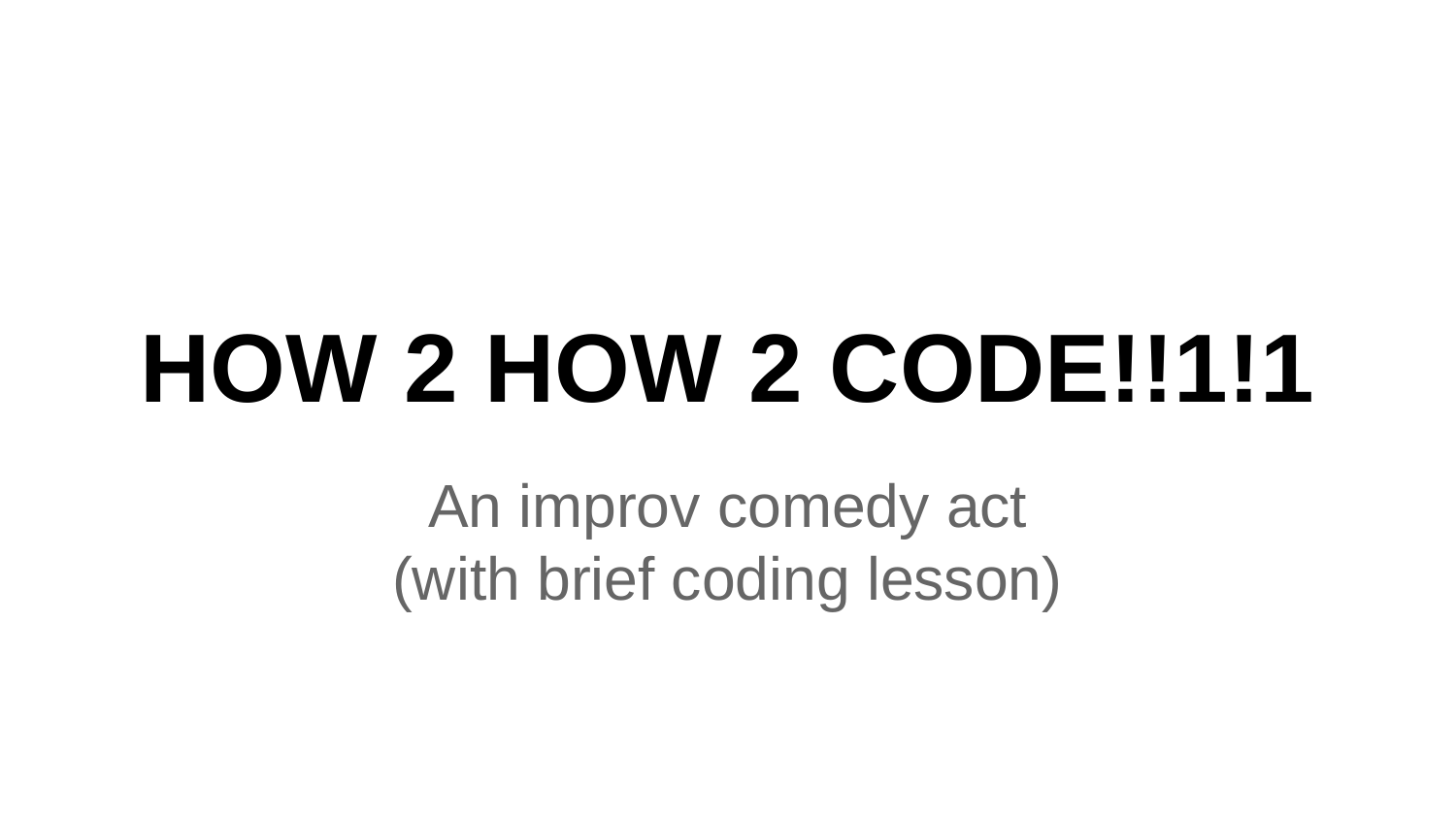

# HOW 2 HOW 2 CODE!!1!1
An improv comedy act
(with brief coding lesson)